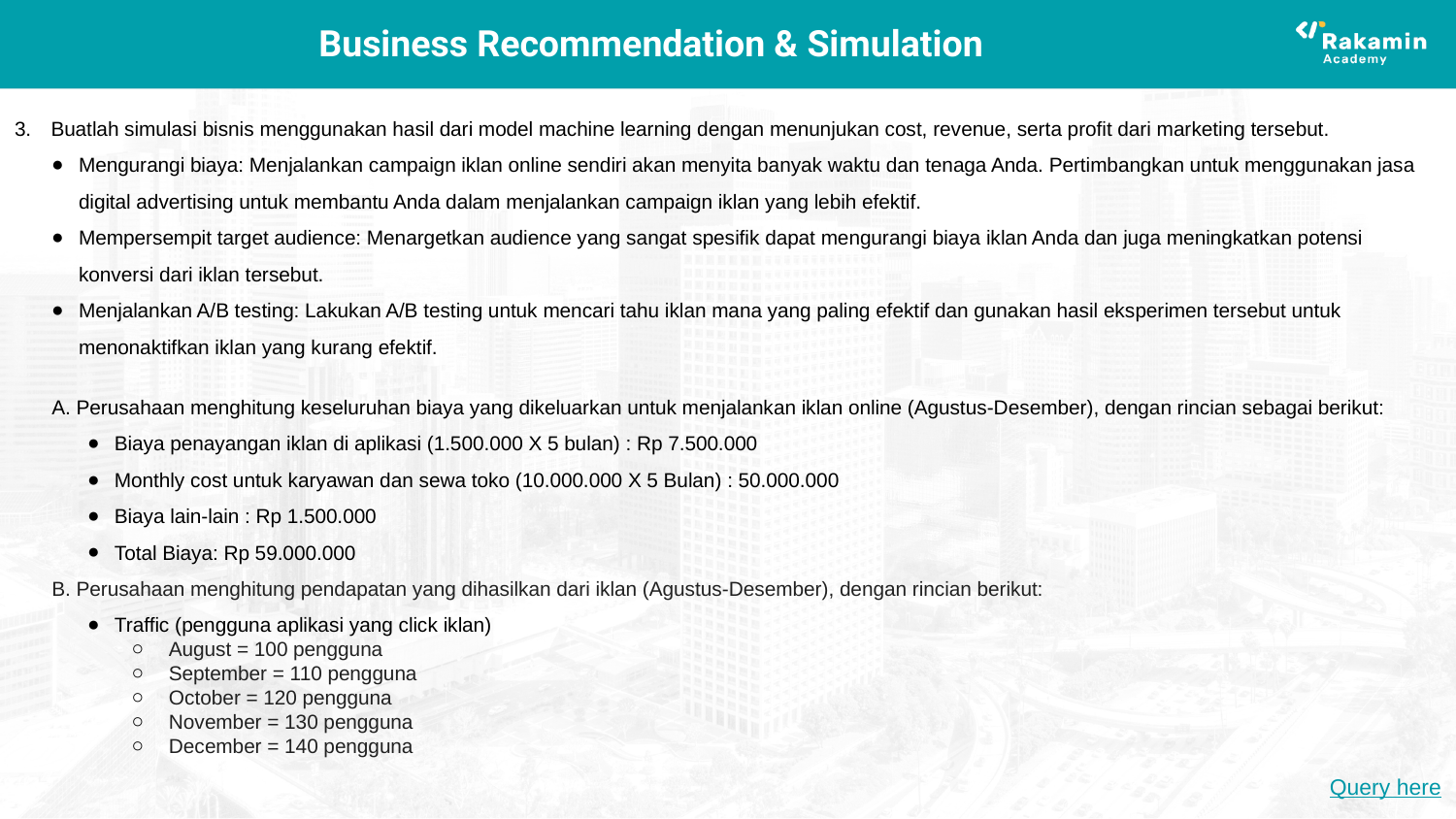

# Business Recommendation & Simulation
Buatlah simulasi bisnis menggunakan hasil dari model machine learning dengan menunjukan cost, revenue, serta profit dari marketing tersebut.
Mengurangi biaya: Menjalankan campaign iklan online sendiri akan menyita banyak waktu dan tenaga Anda. Pertimbangkan untuk menggunakan jasa digital advertising untuk membantu Anda dalam menjalankan campaign iklan yang lebih efektif.
Mempersempit target audience: Menargetkan audience yang sangat spesifik dapat mengurangi biaya iklan Anda dan juga meningkatkan potensi konversi dari iklan tersebut.
Menjalankan A/B testing: Lakukan A/B testing untuk mencari tahu iklan mana yang paling efektif dan gunakan hasil eksperimen tersebut untuk menonaktifkan iklan yang kurang efektif.

A. Perusahaan menghitung keseluruhan biaya yang dikeluarkan untuk menjalankan iklan online (Agustus-Desember), dengan rincian sebagai berikut:
Biaya penayangan iklan di aplikasi (1.500.000 X 5 bulan) : Rp 7.500.000
Monthly cost untuk karyawan dan sewa toko (10.000.000 X 5 Bulan) : 50.000.000
Biaya lain-lain : Rp 1.500.000
Total Biaya: Rp 59.000.000
B. Perusahaan menghitung pendapatan yang dihasilkan dari iklan (Agustus-Desember), dengan rincian berikut:
Traffic (pengguna aplikasi yang click iklan)
August = 100 pengguna
September = 110 pengguna
October = 120 pengguna
November = 130 pengguna
December = 140 pengguna
Query here